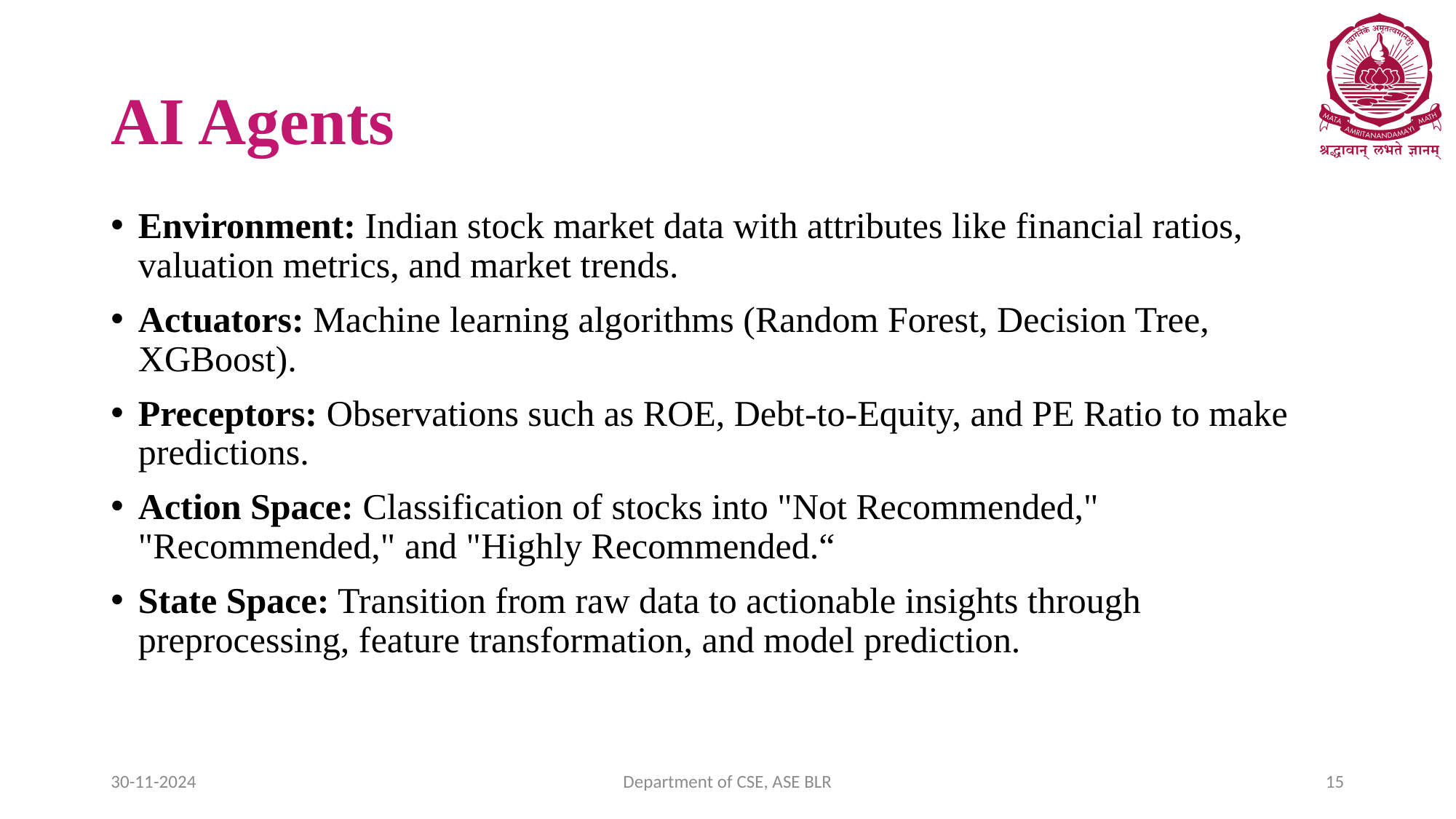

# AI Agents
Environment: Indian stock market data with attributes like financial ratios, valuation metrics, and market trends.
Actuators: Machine learning algorithms (Random Forest, Decision Tree, XGBoost).
Preceptors: Observations such as ROE, Debt-to-Equity, and PE Ratio to make predictions.
Action Space: Classification of stocks into "Not Recommended," "Recommended," and "Highly Recommended.“
State Space: Transition from raw data to actionable insights through preprocessing, feature transformation, and model prediction.
30-11-2024
Department of CSE, ASE BLR
15